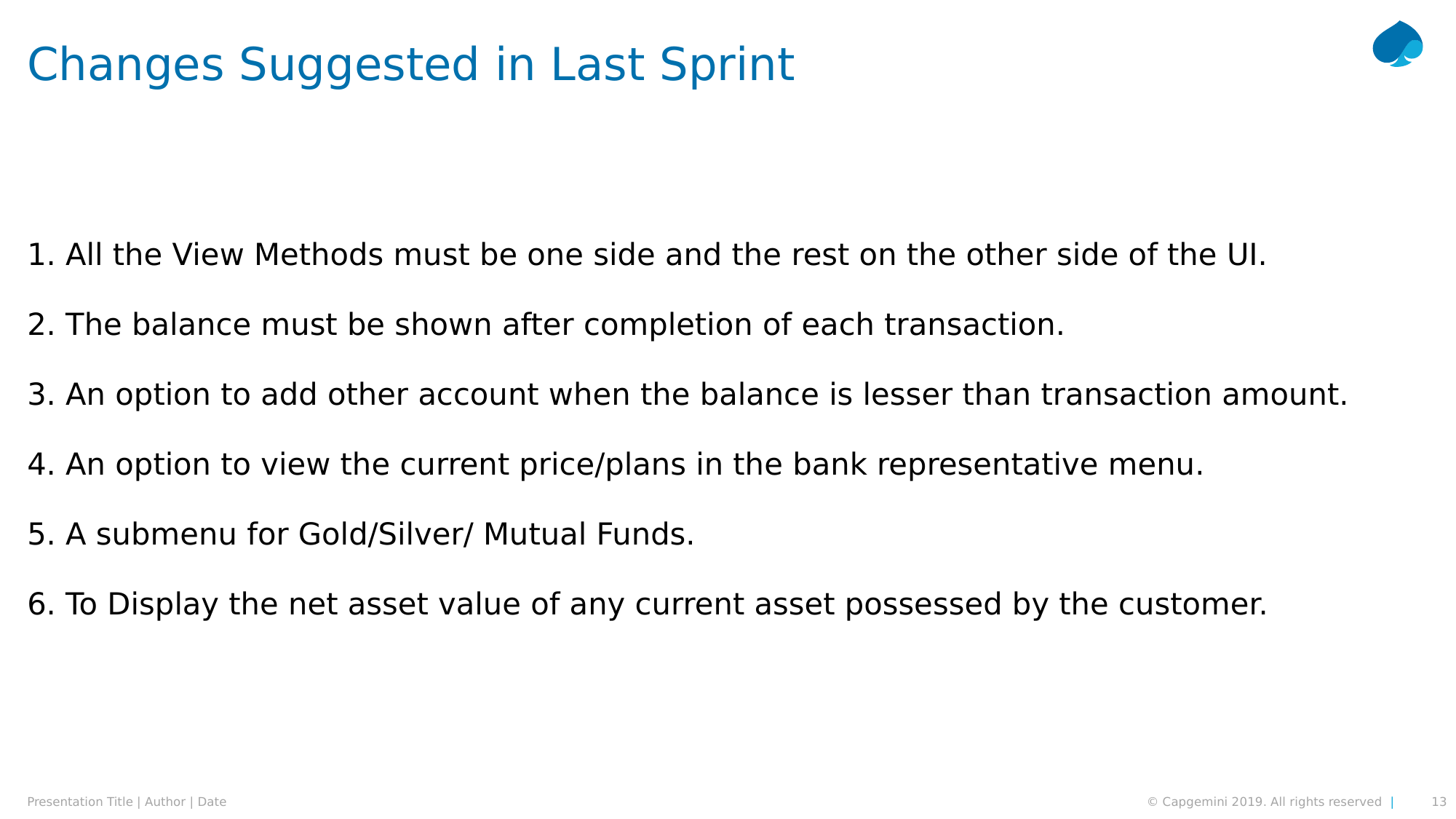

# Changes Suggested in Last Sprint
1. All the View Methods must be one side and the rest on the other side of the UI.
2. The balance must be shown after completion of each transaction.
3. An option to add other account when the balance is lesser than transaction amount.
4. An option to view the current price/plans in the bank representative menu.
5. A submenu for Gold/Silver/ Mutual Funds.
6. To Display the net asset value of any current asset possessed by the customer.